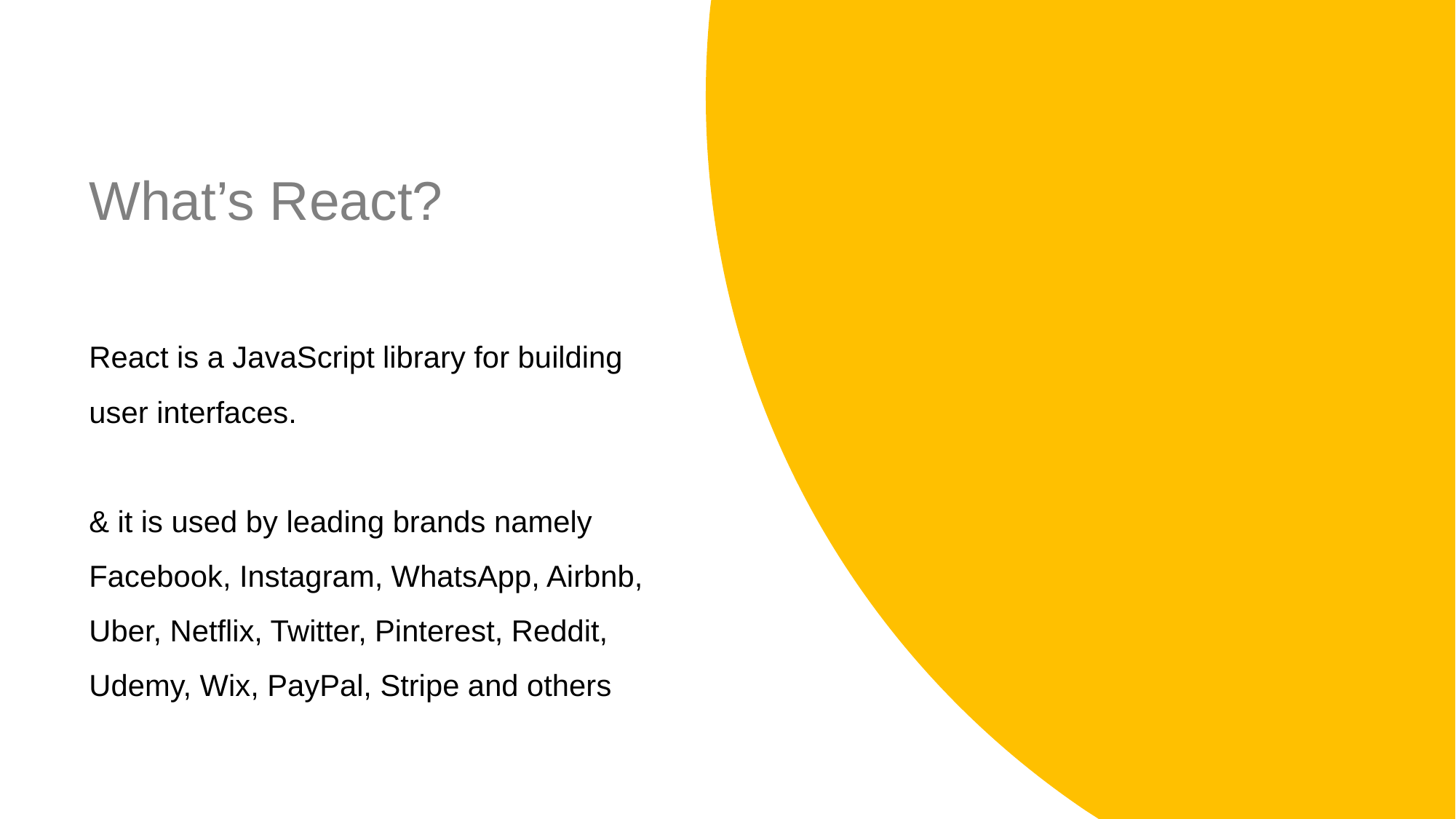

What’s React?
# React is a JavaScript library for building user interfaces. & it is used by leading brands namely Facebook, Instagram, WhatsApp, Airbnb, Uber, Netflix, Twitter, Pinterest, Reddit, Udemy, Wix, PayPal, Stripe and others